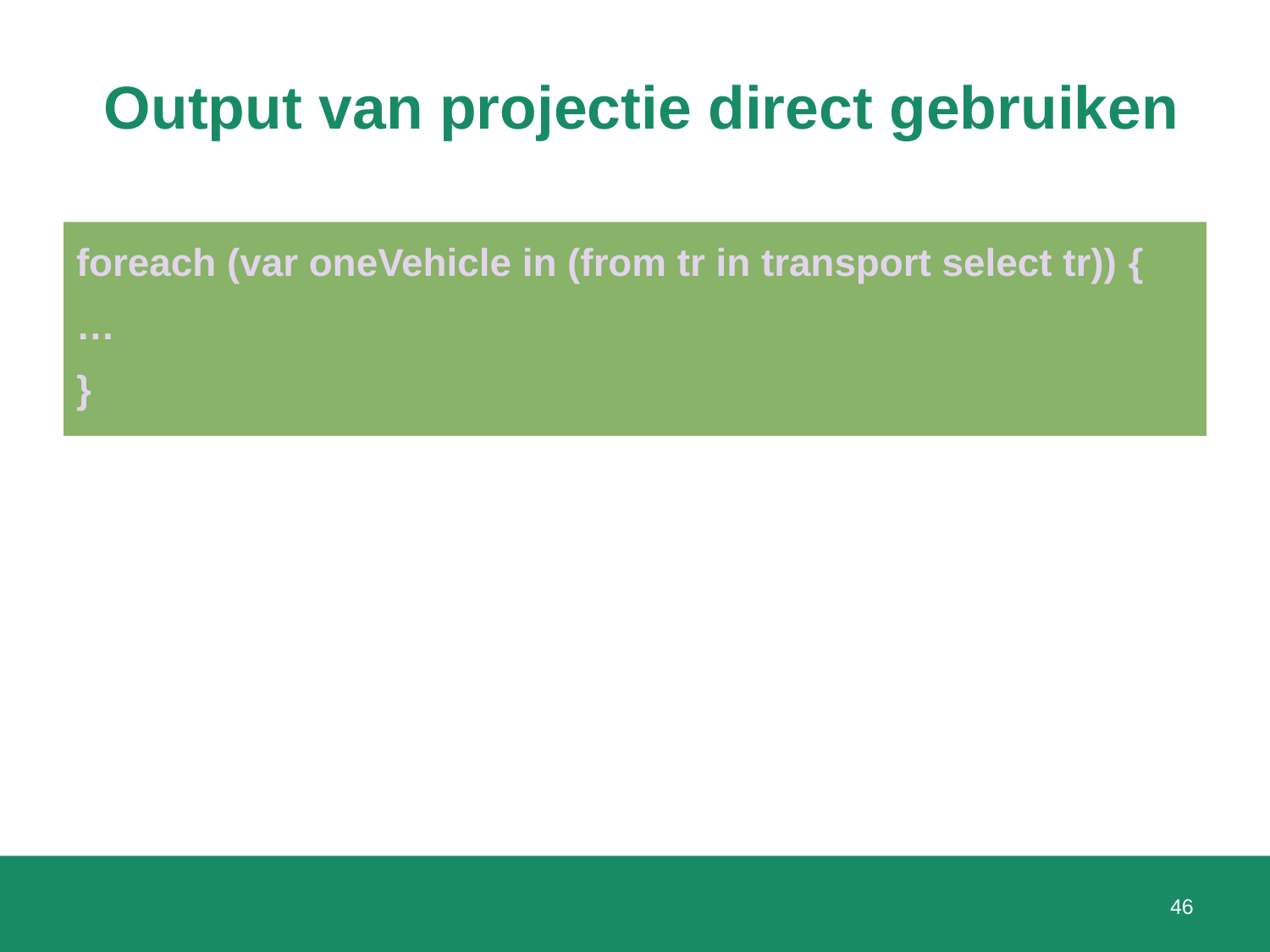

# Output van projectie direct gebruiken
foreach (var oneVehicle in (from tr in transport select tr)) {
…
}
46